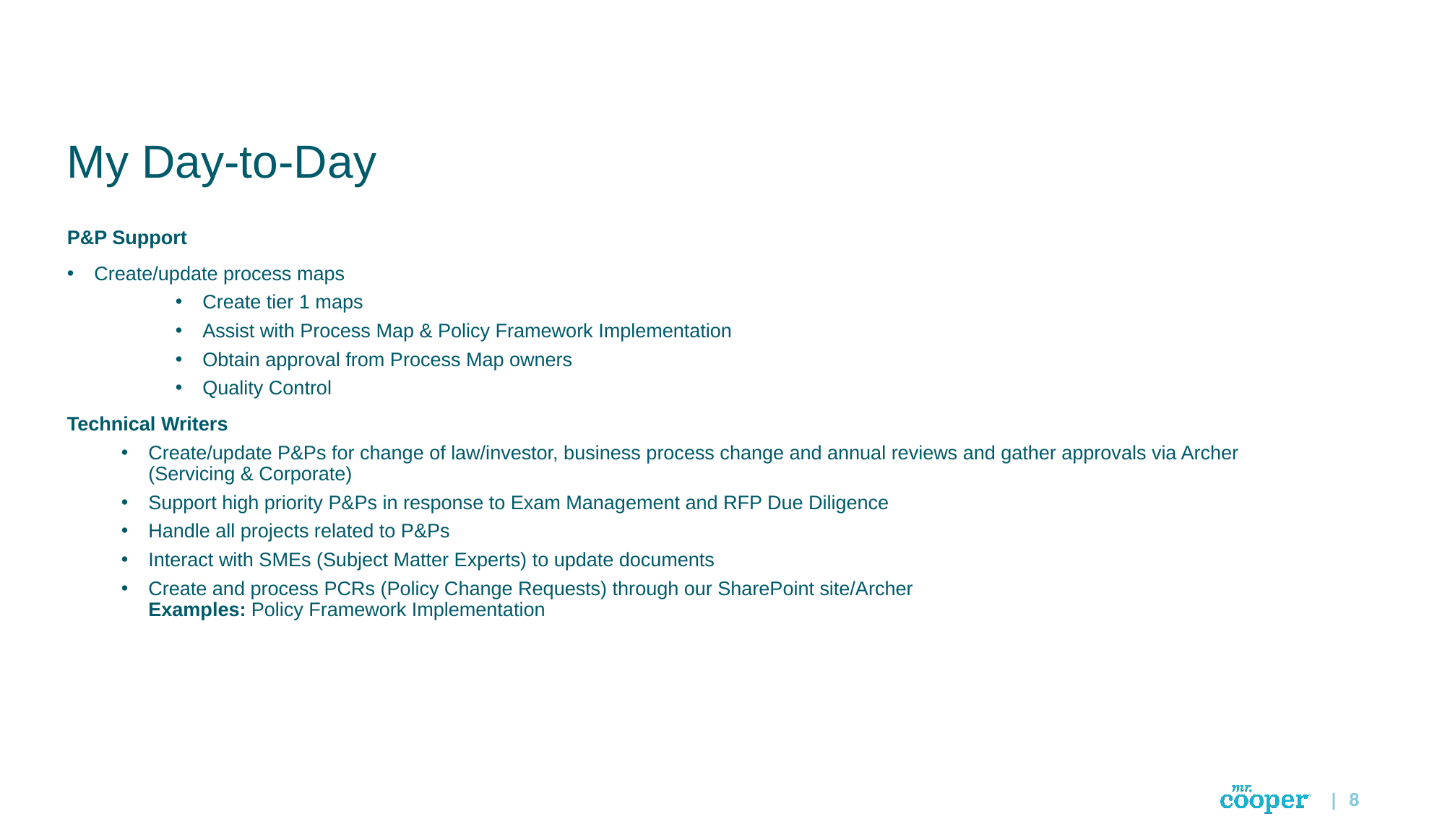

# My Day-to-Day
P&P Support
Create/update process maps
Create tier 1 maps
Assist with Process Map & Policy Framework Implementation
Obtain approval from Process Map owners
Quality Control
Technical Writers
Create/update P&Ps for change of law/investor, business process change and annual reviews and gather approvals via Archer (Servicing & Corporate)
Support high priority P&Ps in response to Exam Management and RFP Due Diligence
Handle all projects related to P&Ps
Interact with SMEs (Subject Matter Experts) to update documents
Create and process PCRs (Policy Change Requests) through our SharePoint site/Archer
Examples: Policy Framework Implementation